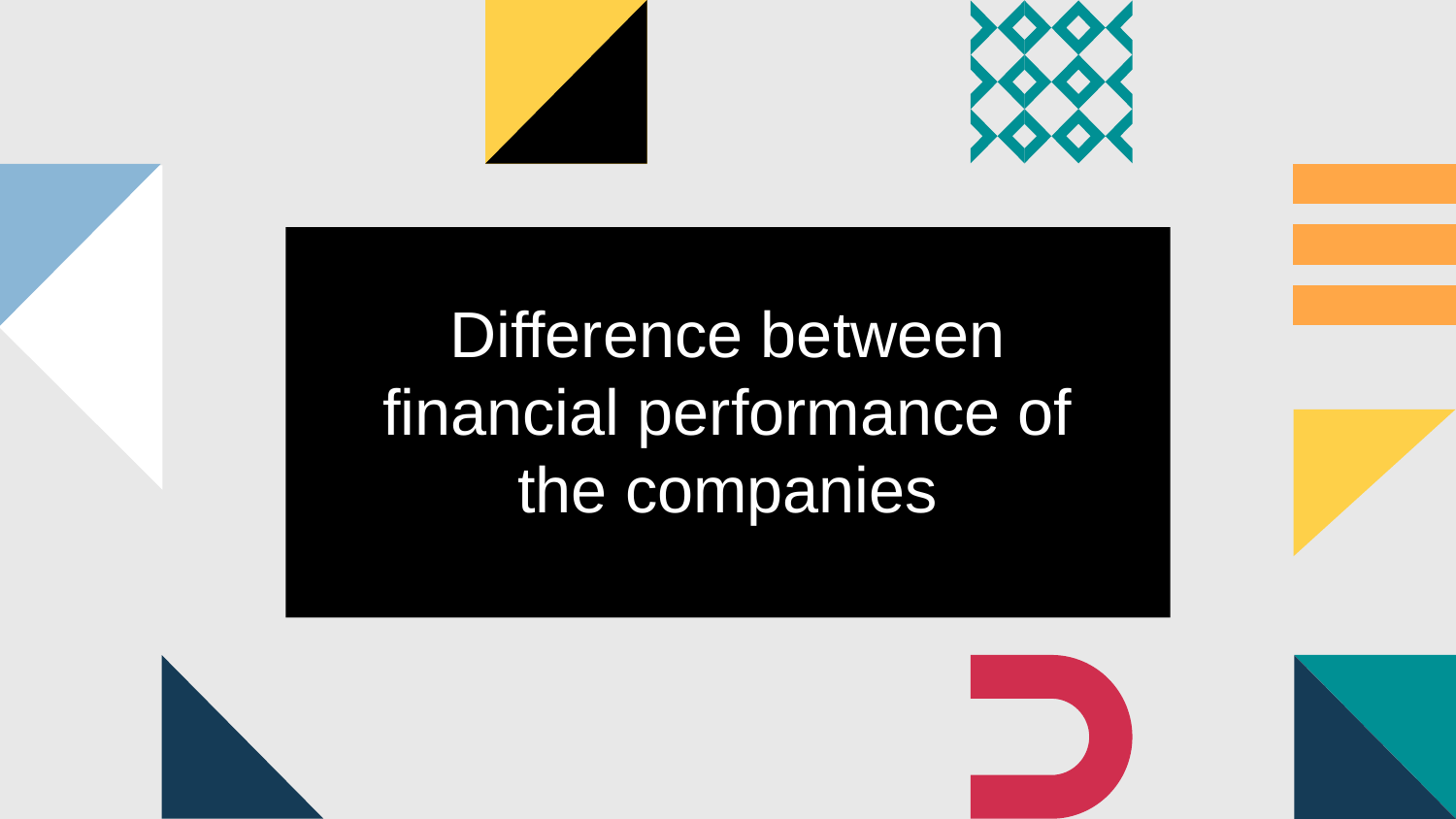

# Difference between financial performance of the companies